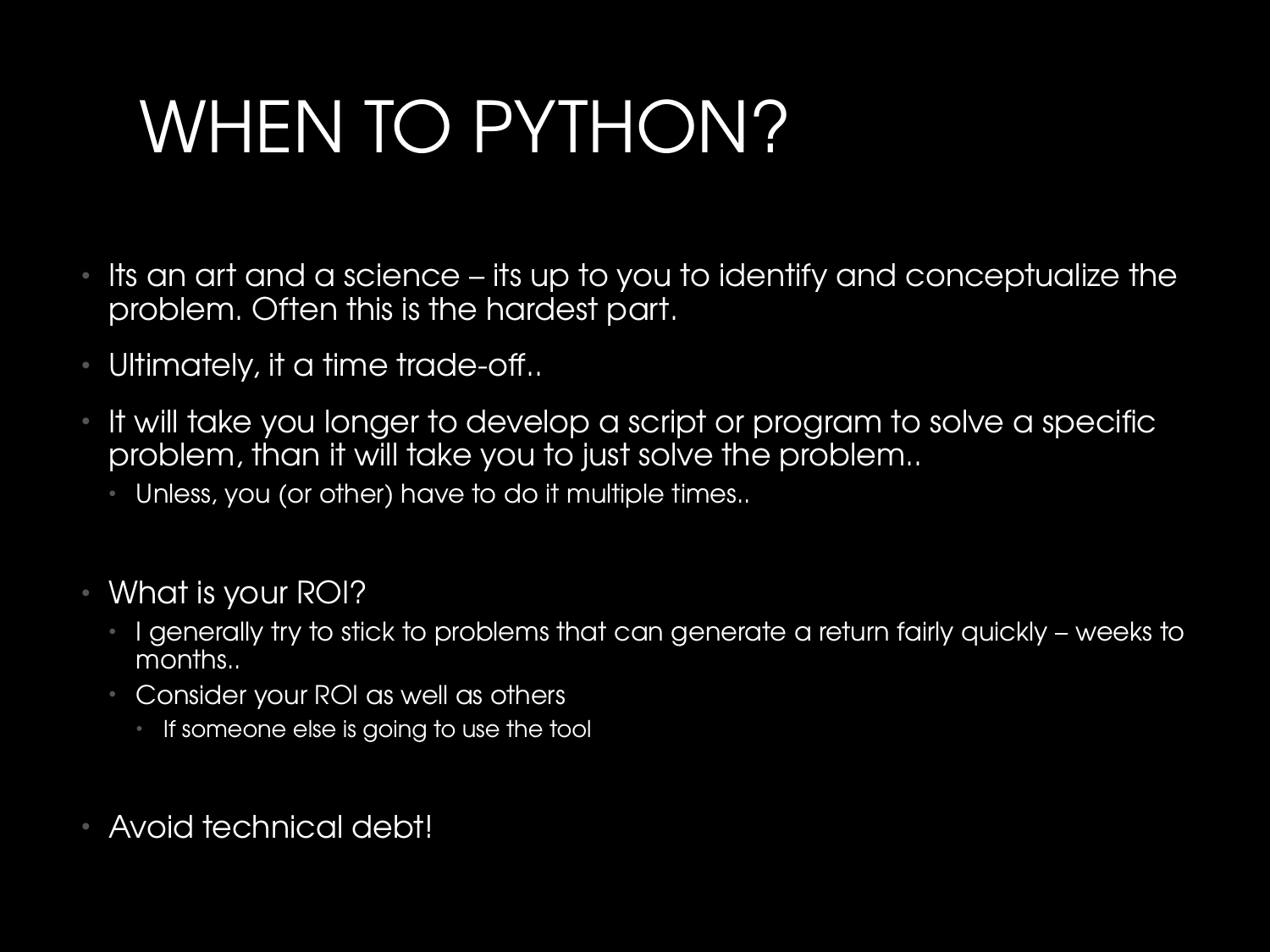

# When to Python?
Its an art and a science – its up to you to identify and conceptualize the problem. Often this is the hardest part.
Ultimately, it a time trade-off..
It will take you longer to develop a script or program to solve a specific problem, than it will take you to just solve the problem..
Unless, you (or other) have to do it multiple times..

What is your ROI?
I generally try to stick to problems that can generate a return fairly quickly – weeks to months..
Consider your ROI as well as others
If someone else is going to use the tool

Avoid technical debt!